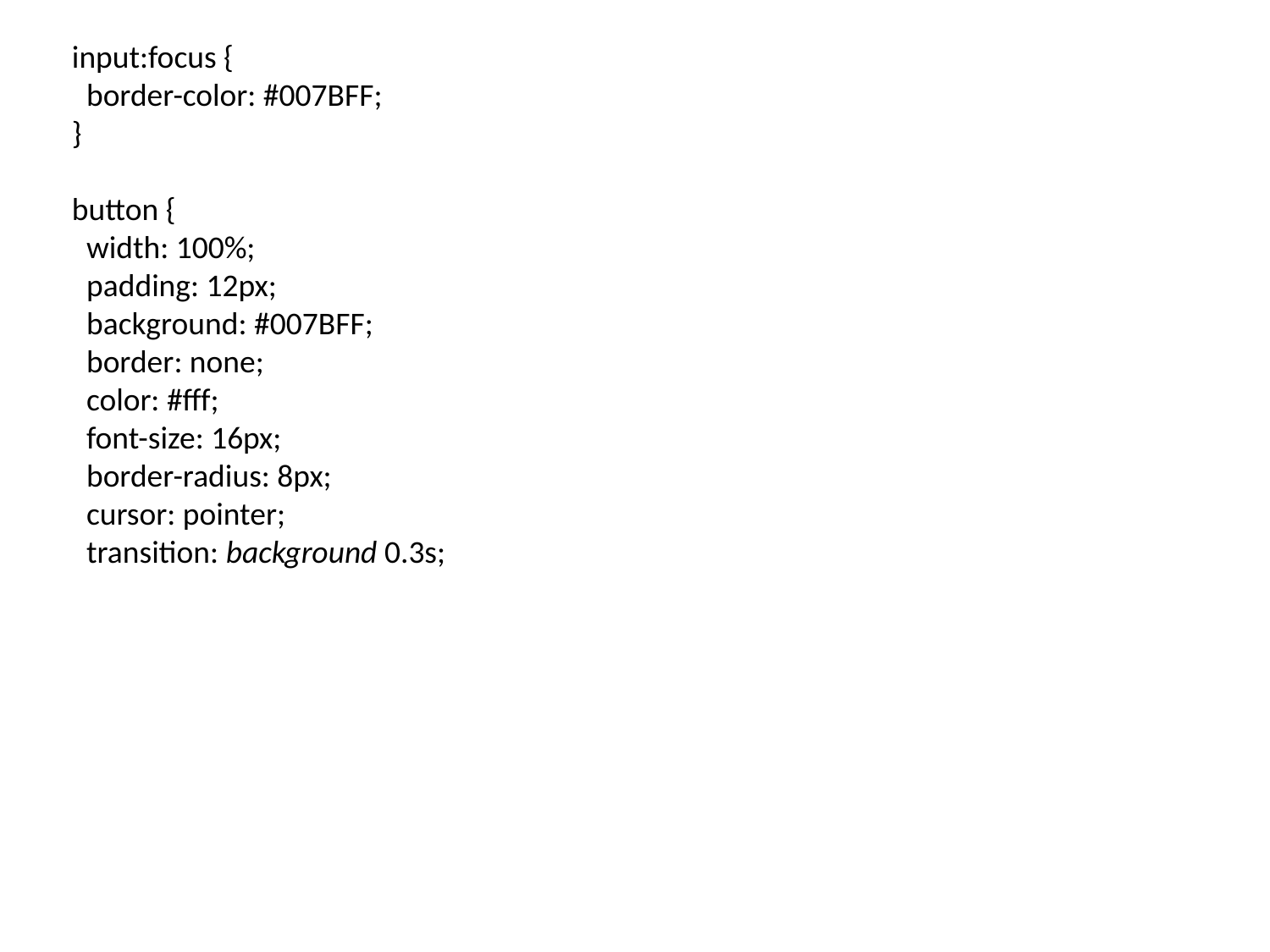

input:focus {
  border-color: #007BFF;
}
button {
  width: 100%;
  padding: 12px;
  background: #007BFF;
  border: none;
  color: #fff;
  font-size: 16px;
  border-radius: 8px;
  cursor: pointer;
  transition: background 0.3s;